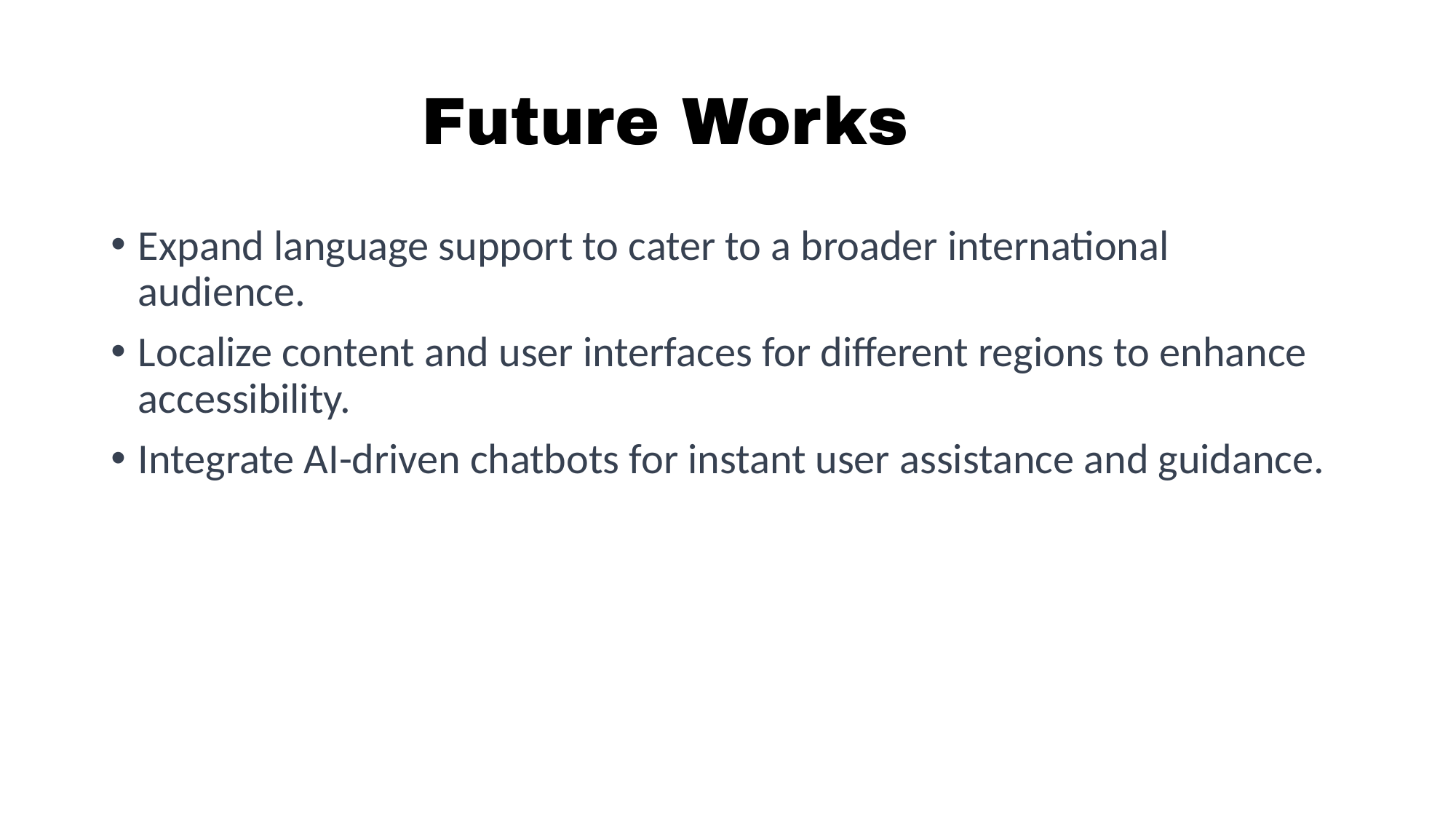

# Future Works
Expand language support to cater to a broader international audience.
Localize content and user interfaces for different regions to enhance accessibility.
Integrate AI-driven chatbots for instant user assistance and guidance.